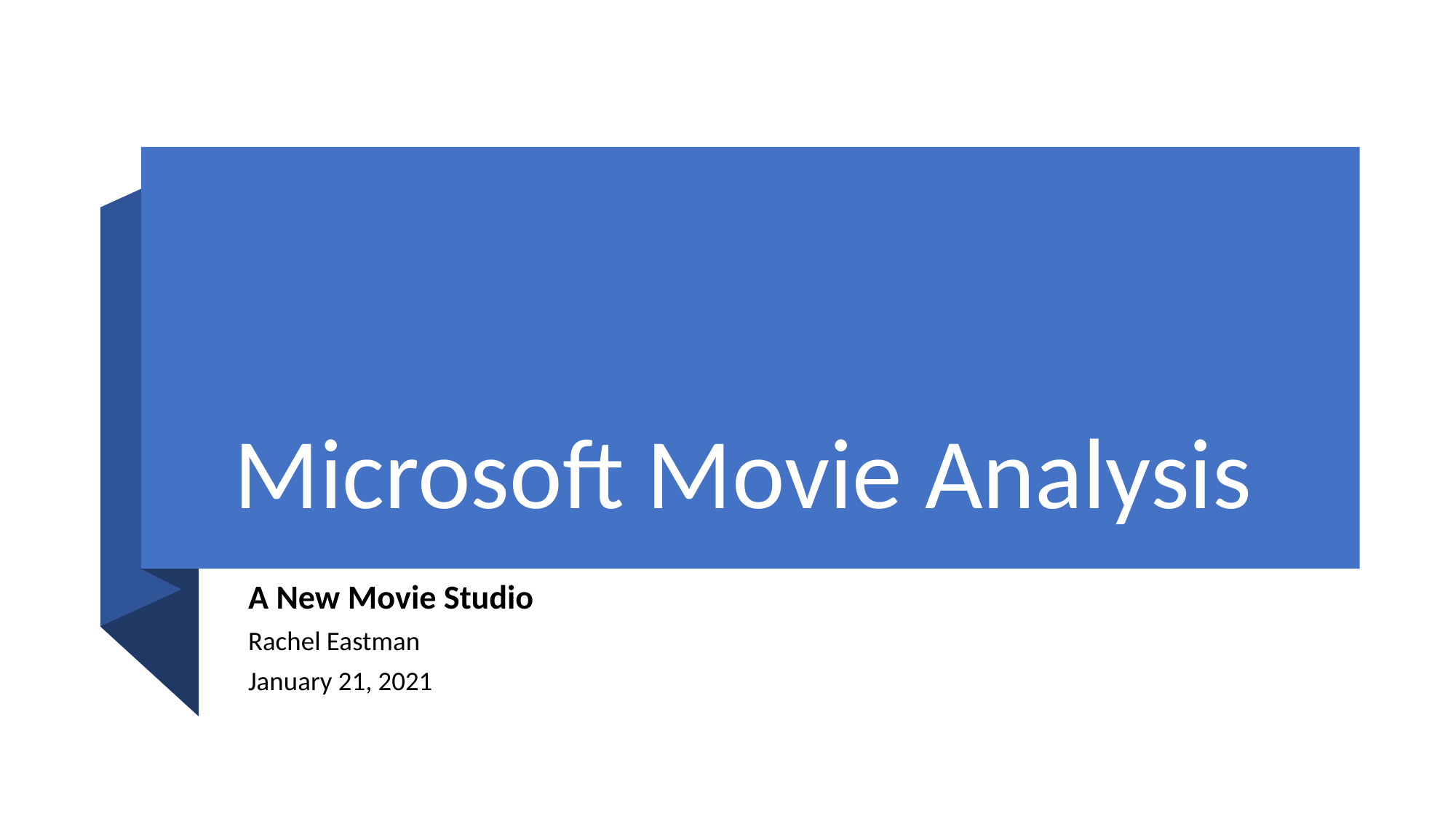

# Microsoft Movie Analysis

A New Movie Studio
Rachel Eastman
January 21, 2021